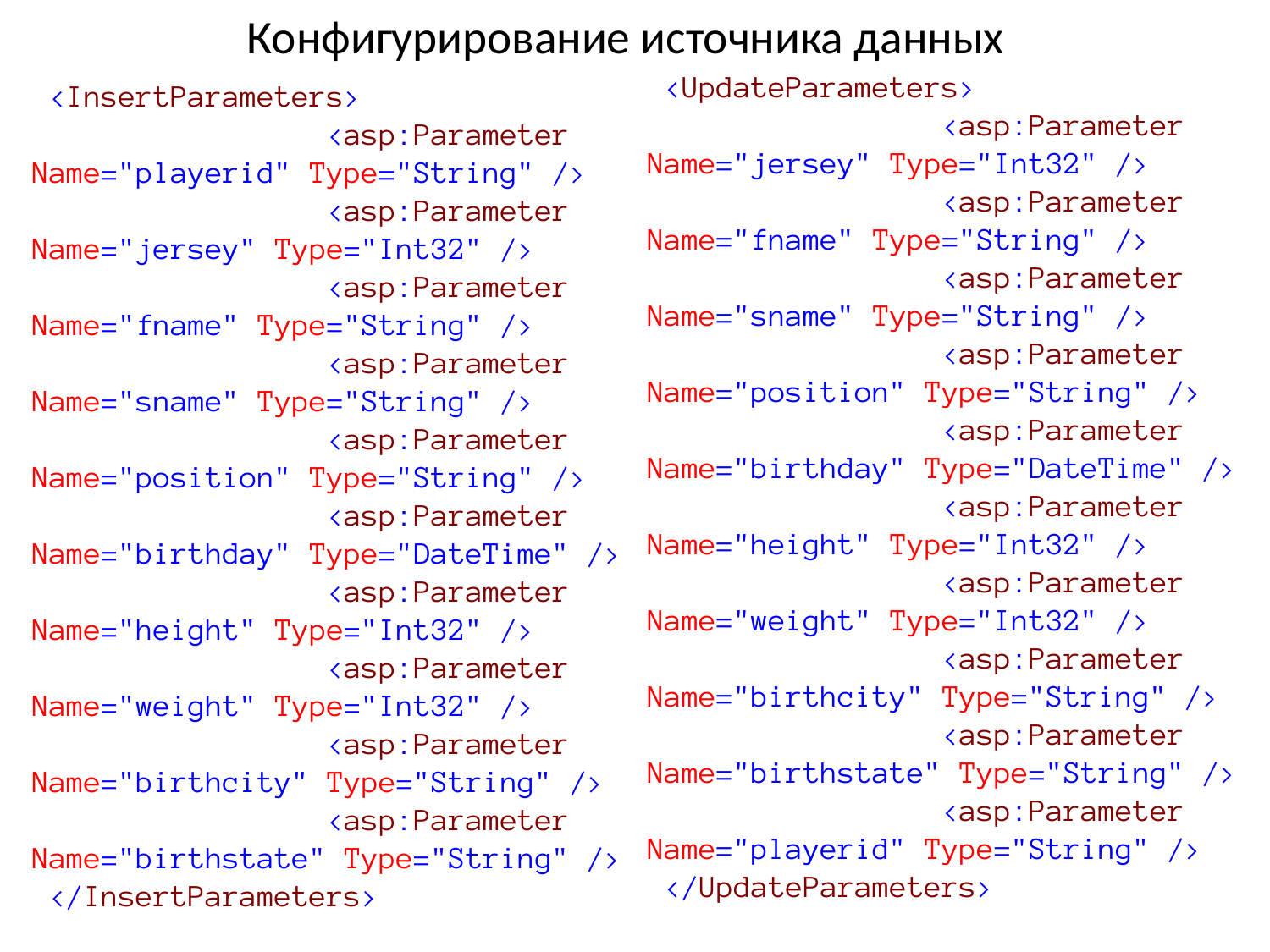

# Конфигурирование источника данных
 <UpdateParameters>
                 <asp:Parameter Name="jersey" Type="Int32" />
                 <asp:Parameter Name="fname" Type="String" />
                 <asp:Parameter Name="sname" Type="String" />
                 <asp:Parameter Name="position" Type="String" />
                 <asp:Parameter Name="birthday" Type="DateTime" />
                 <asp:Parameter Name="height" Type="Int32" />
                 <asp:Parameter Name="weight" Type="Int32" />
                 <asp:Parameter Name="birthcity" Type="String" />
                 <asp:Parameter Name="birthstate" Type="String" />
                 <asp:Parameter Name="playerid" Type="String" />
 </UpdateParameters>
 <InsertParameters>
                 <asp:Parameter Name="playerid" Type="String" />
                 <asp:Parameter Name="jersey" Type="Int32" />
                 <asp:Parameter Name="fname" Type="String" />
                 <asp:Parameter Name="sname" Type="String" />
                 <asp:Parameter Name="position" Type="String" />
                 <asp:Parameter Name="birthday" Type="DateTime" />
                 <asp:Parameter Name="height" Type="Int32" />
                 <asp:Parameter Name="weight" Type="Int32" />
                 <asp:Parameter Name="birthcity" Type="String" />
                 <asp:Parameter Name="birthstate" Type="String" />
 </InsertParameters>